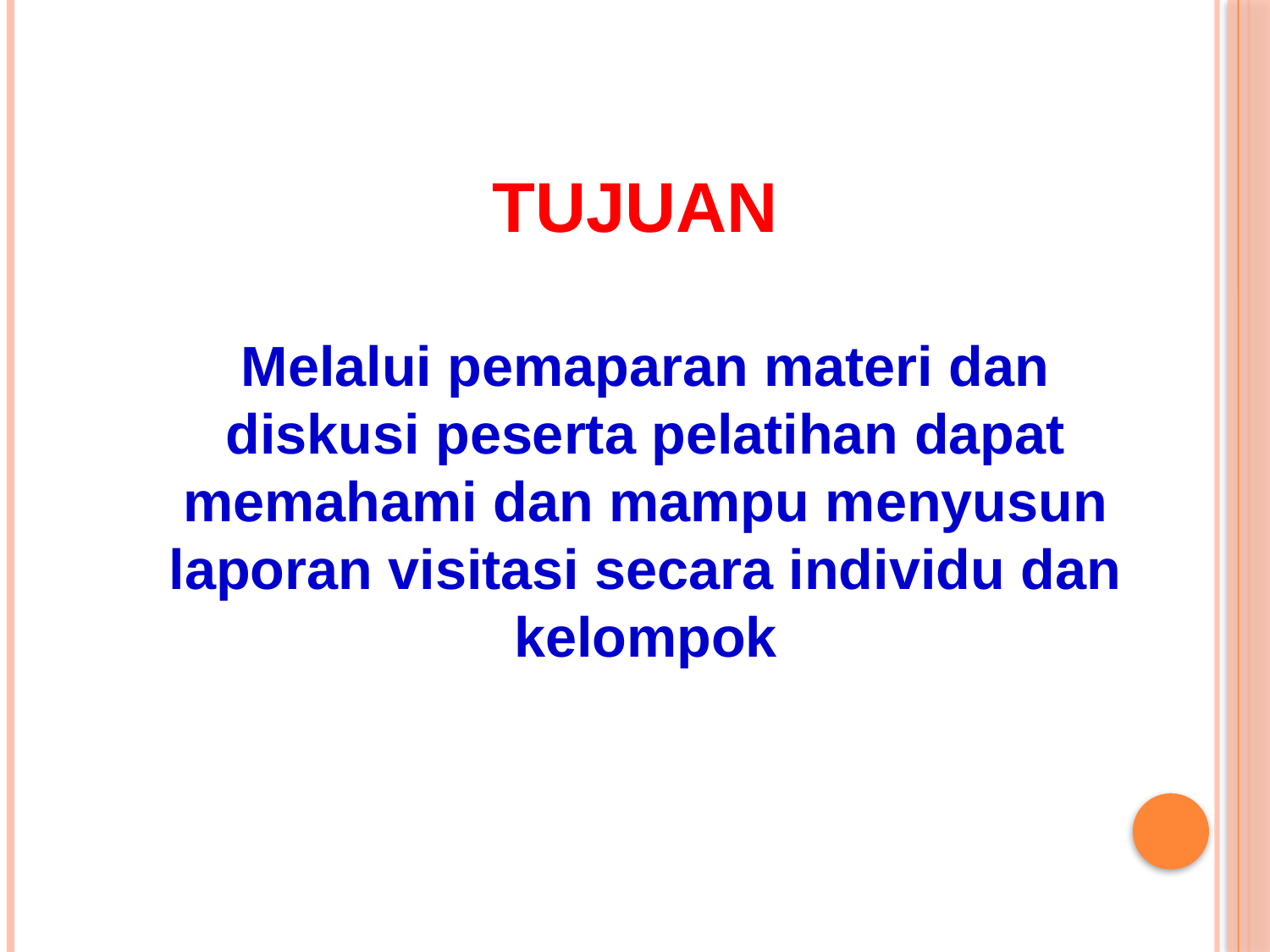

TUJUAN
Melalui pemaparan materi dan diskusi peserta pelatihan dapat memahami dan mampu menyusun laporan visitasi secara individu dan kelompok